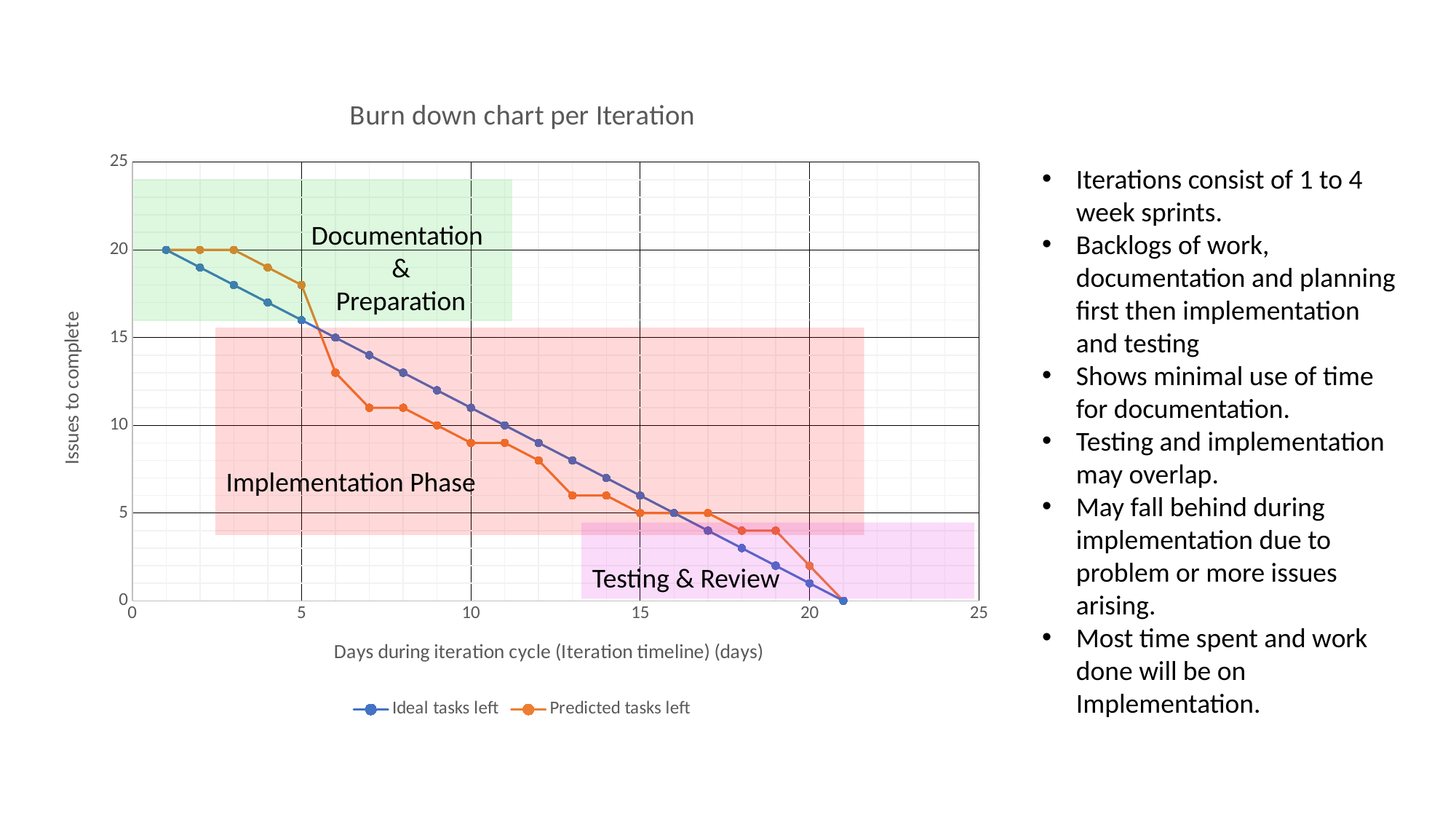

### Chart: Burn down chart per Iteration

| Category | Ideal tasks left | Predicted tasks left |
|---|---|---|
Iterations consist of 1 to 4 week sprints.
Backlogs of work, documentation and planning first then implementation and testing
Shows minimal use of time for documentation.
Testing and implementation may overlap.
May fall behind during implementation due to problem or more issues arising.
Most time spent and work done will be on Implementation.

                           Documentation
                                        &
                               Preparation

Implementation Phase

Testing & Review